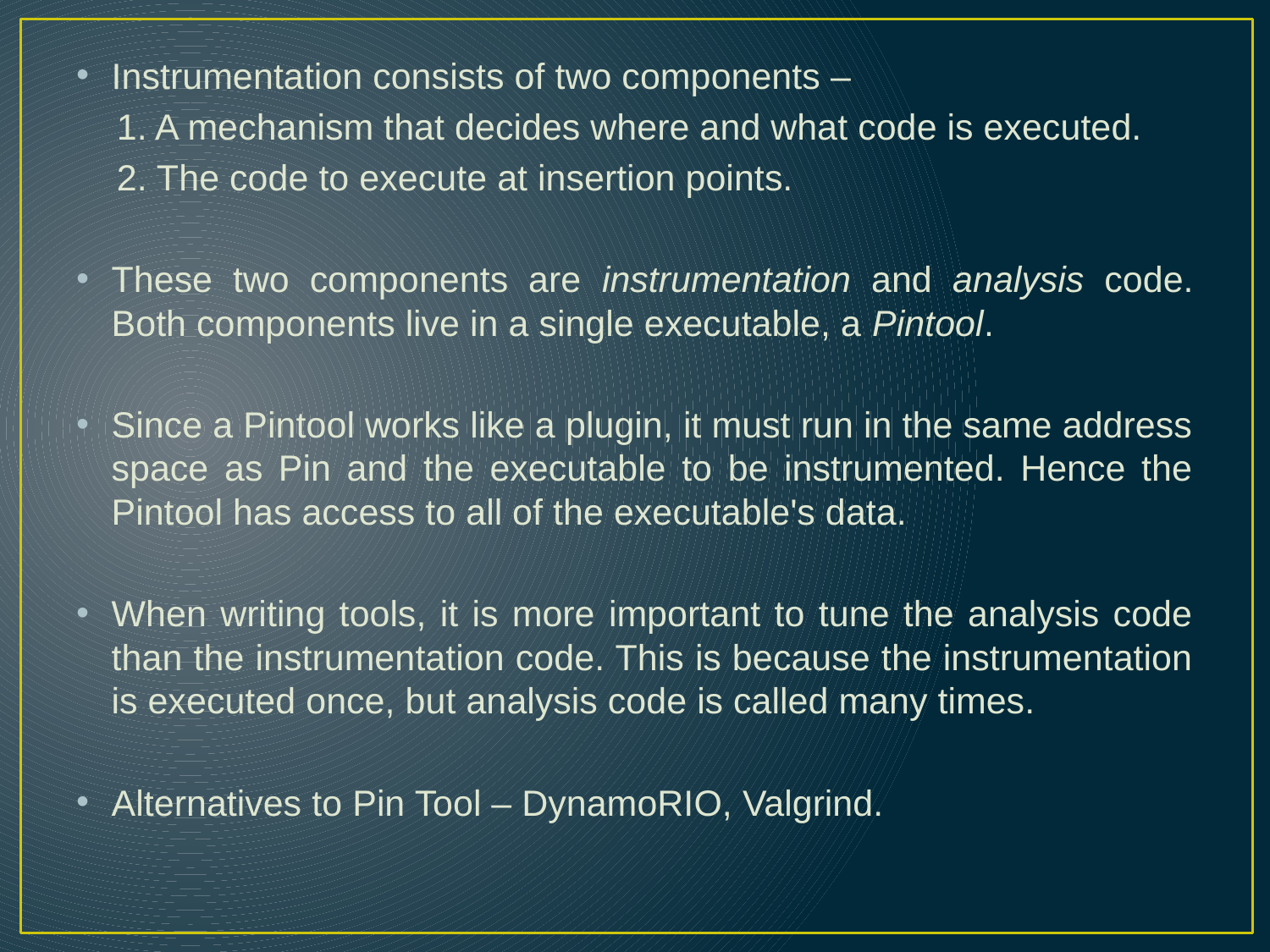

Instrumentation consists of two components –
    1. A mechanism that decides where and what code is executed.
    2. The code to execute at insertion points.

These two components are instrumentation and analysis code. Both components live in a single executable, a Pintool.

Since a Pintool works like a plugin, it must run in the same address space as Pin and the executable to be instrumented. Hence the Pintool has access to all of the executable's data.

When writing tools, it is more important to tune the analysis code than the instrumentation code. This is because the instrumentation is executed once, but analysis code is called many times.

Alternatives to Pin Tool – DynamoRIO, Valgrind.